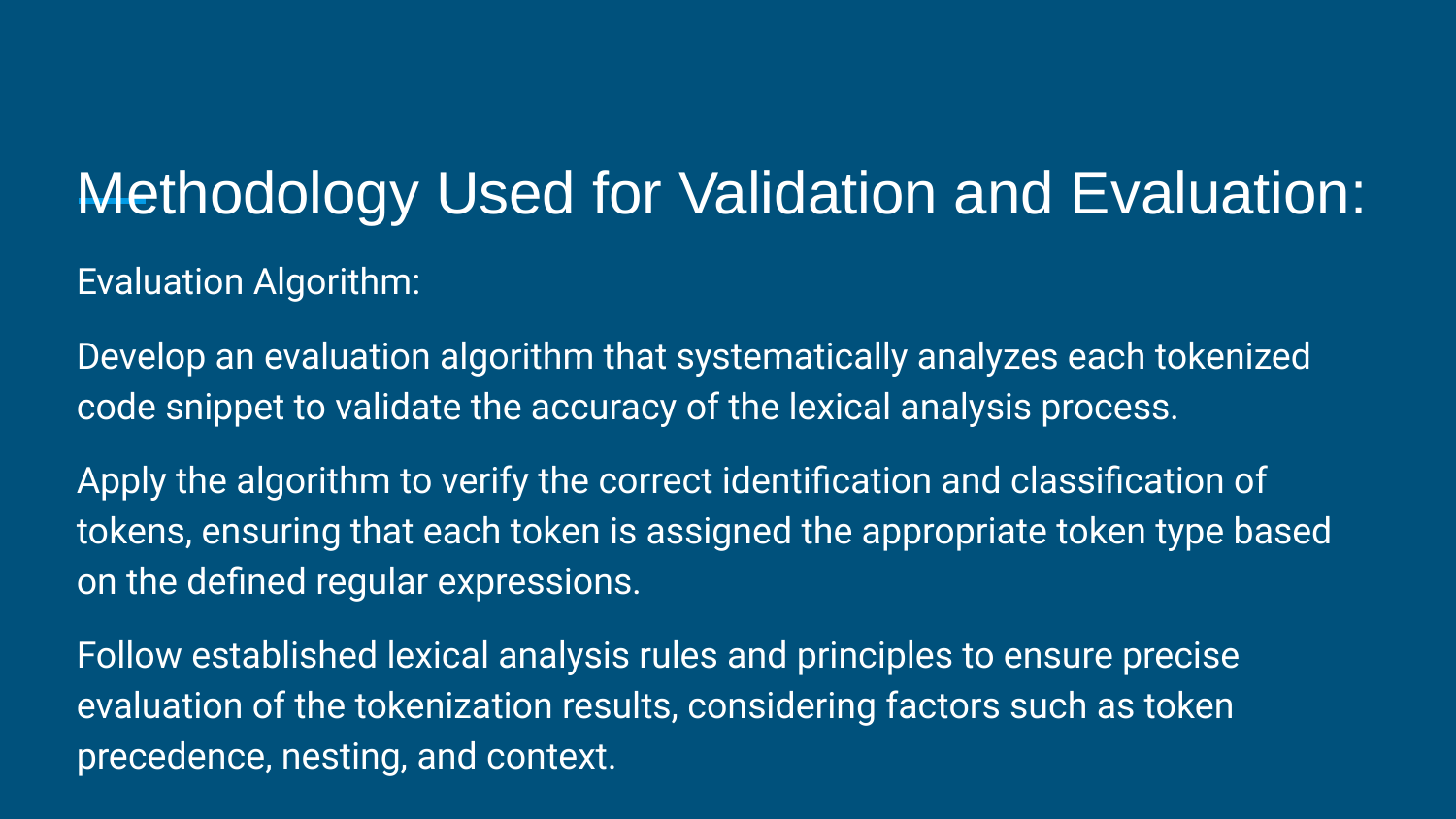

# Methodology Used for Validation and Evaluation:

Evaluation Algorithm:
Develop an evaluation algorithm that systematically analyzes each tokenized code snippet to validate the accuracy of the lexical analysis process.
Apply the algorithm to verify the correct identification and classification of tokens, ensuring that each token is assigned the appropriate token type based on the defined regular expressions.
Follow established lexical analysis rules and principles to ensure precise evaluation of the tokenization results, considering factors such as token precedence, nesting, and context.